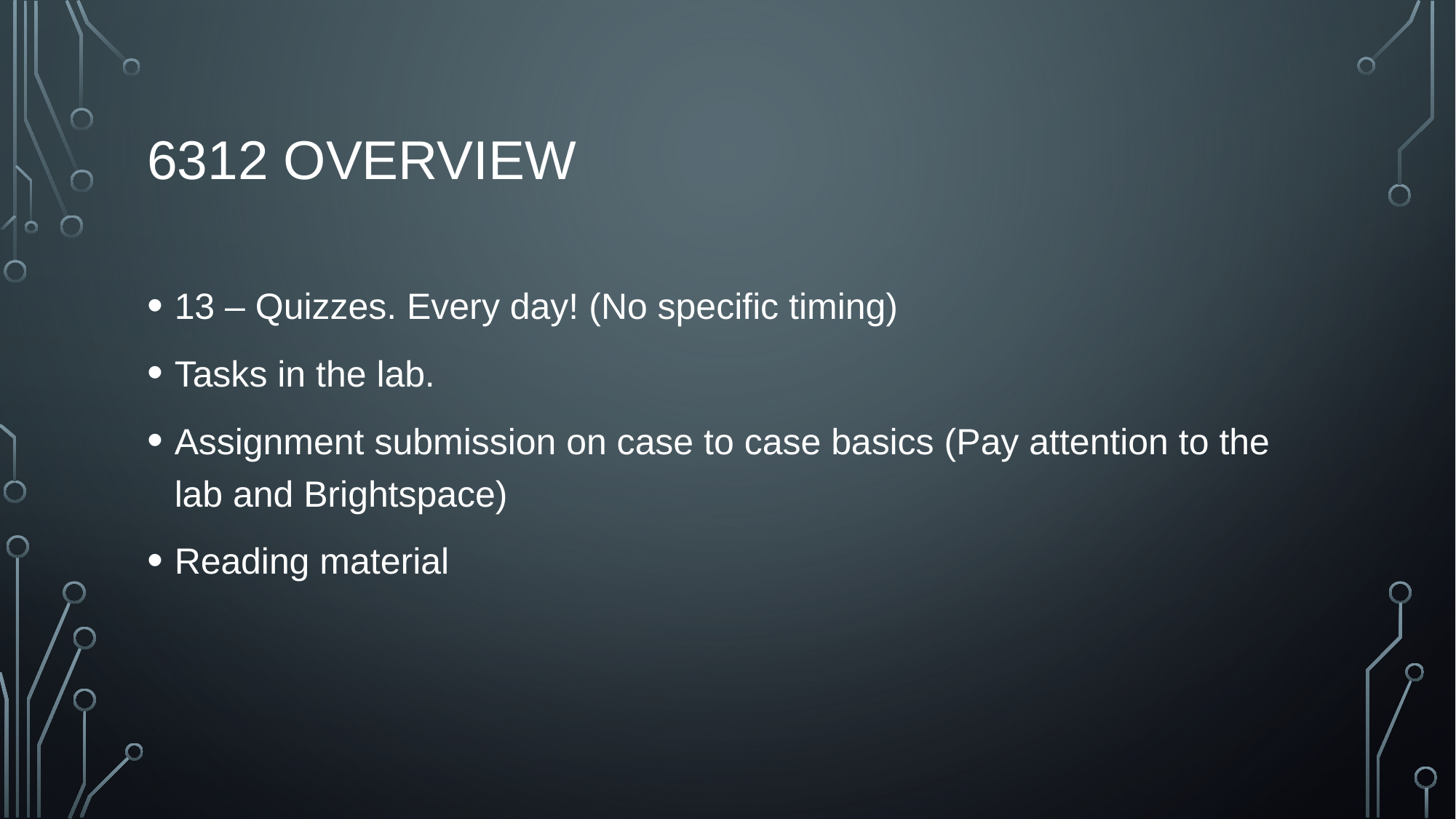

# 6312 OVERVIEW
13 – Quizzes. Every day! (No specific timing)
Tasks in the lab.
Assignment submission on case to case basics (Pay attention to the lab and Brightspace)
Reading material